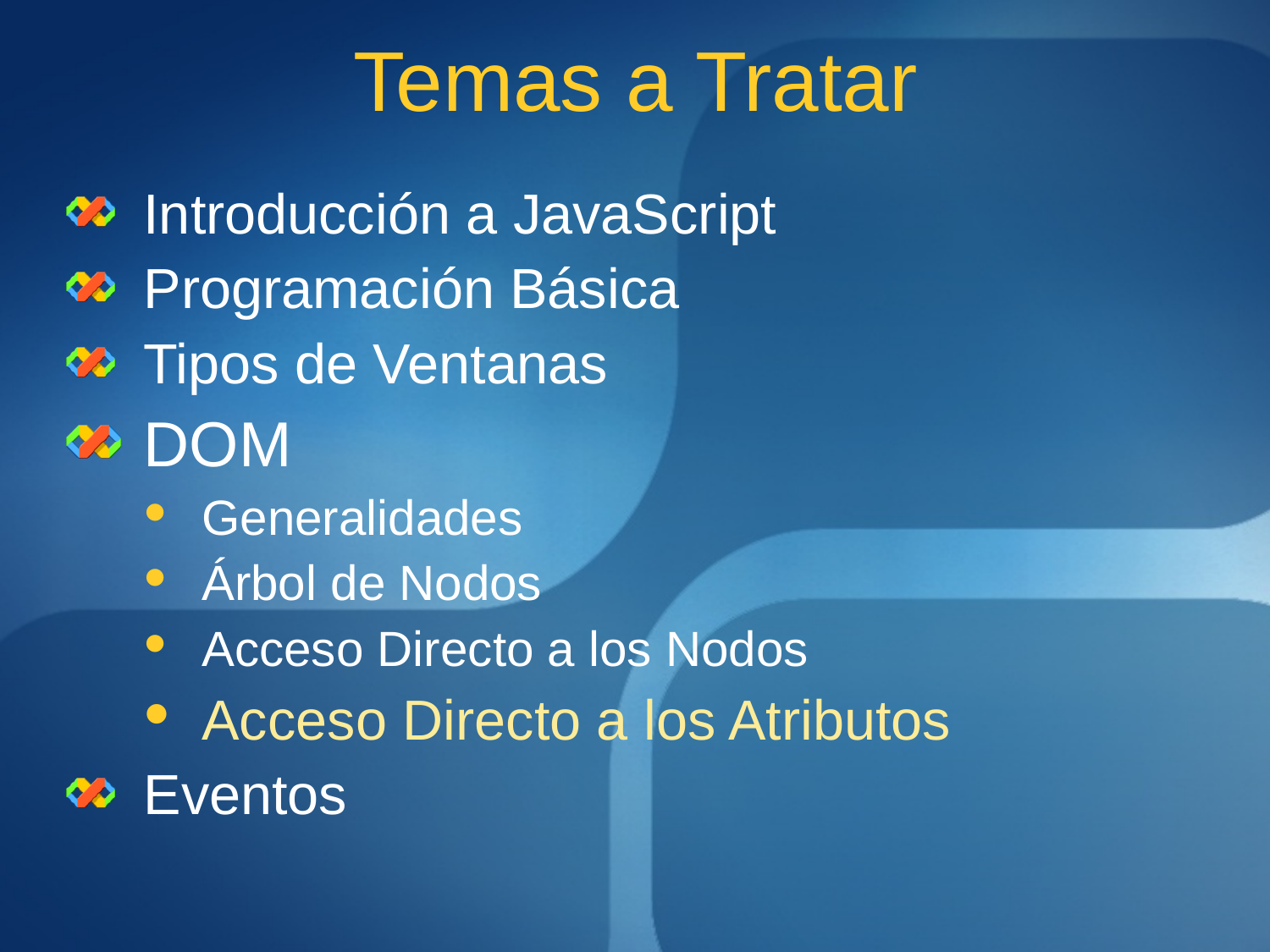

# Temas a Tratar
Introducción a JavaScript
Programación Básica
Tipos de Ventanas
DOM
Generalidades
Árbol de Nodos
Acceso Directo a los Nodos
Acceso Directo a los Atributos
Eventos